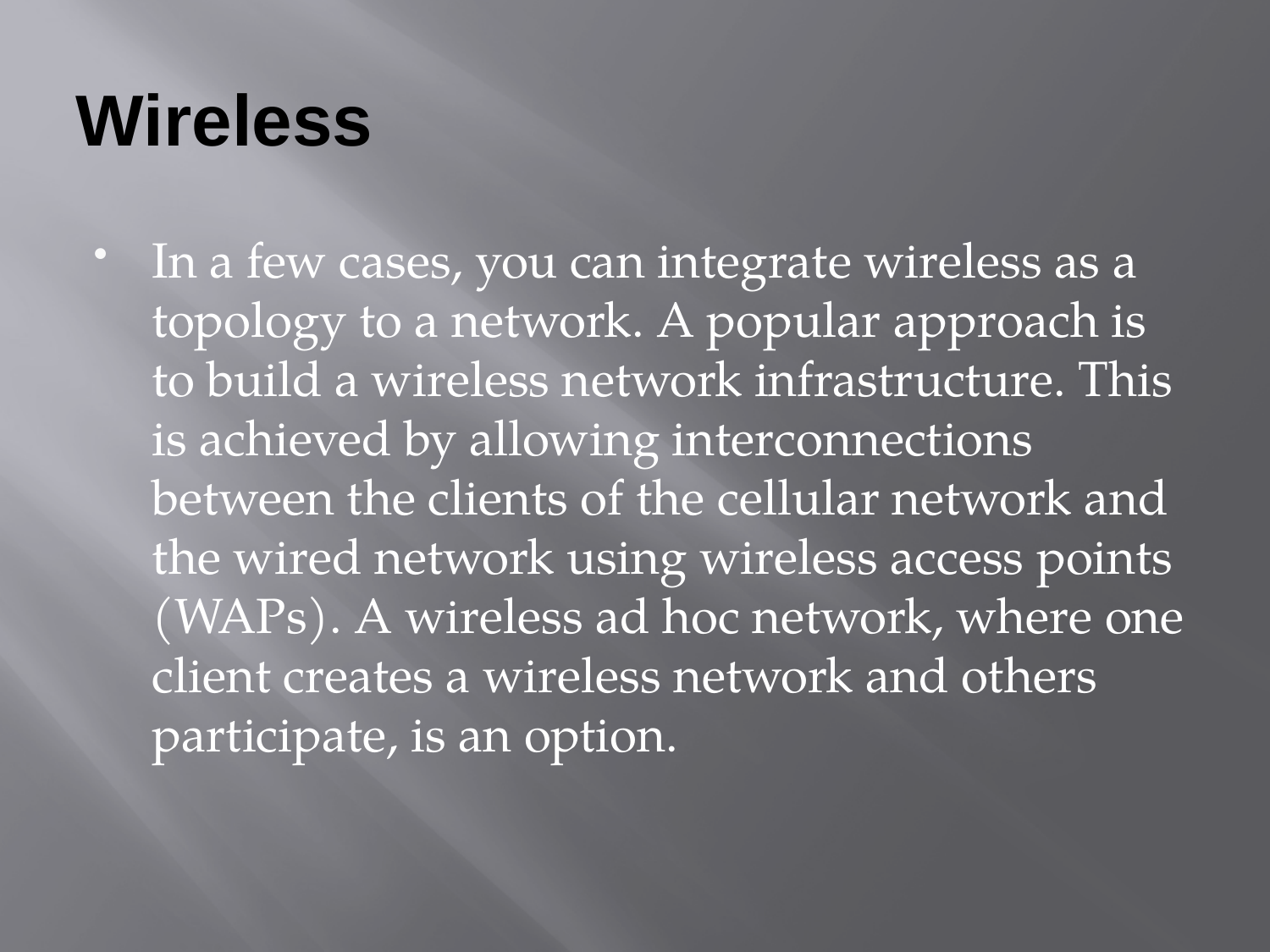

# Wireless
In a few cases, you can integrate wireless as a topology to a network. A popular approach is to build a wireless network infrastructure. This is achieved by allowing interconnections between the clients of the cellular network and the wired network using wireless access points (WAPs). A wireless ad hoc network, where one client creates a wireless network and others participate, is an option.